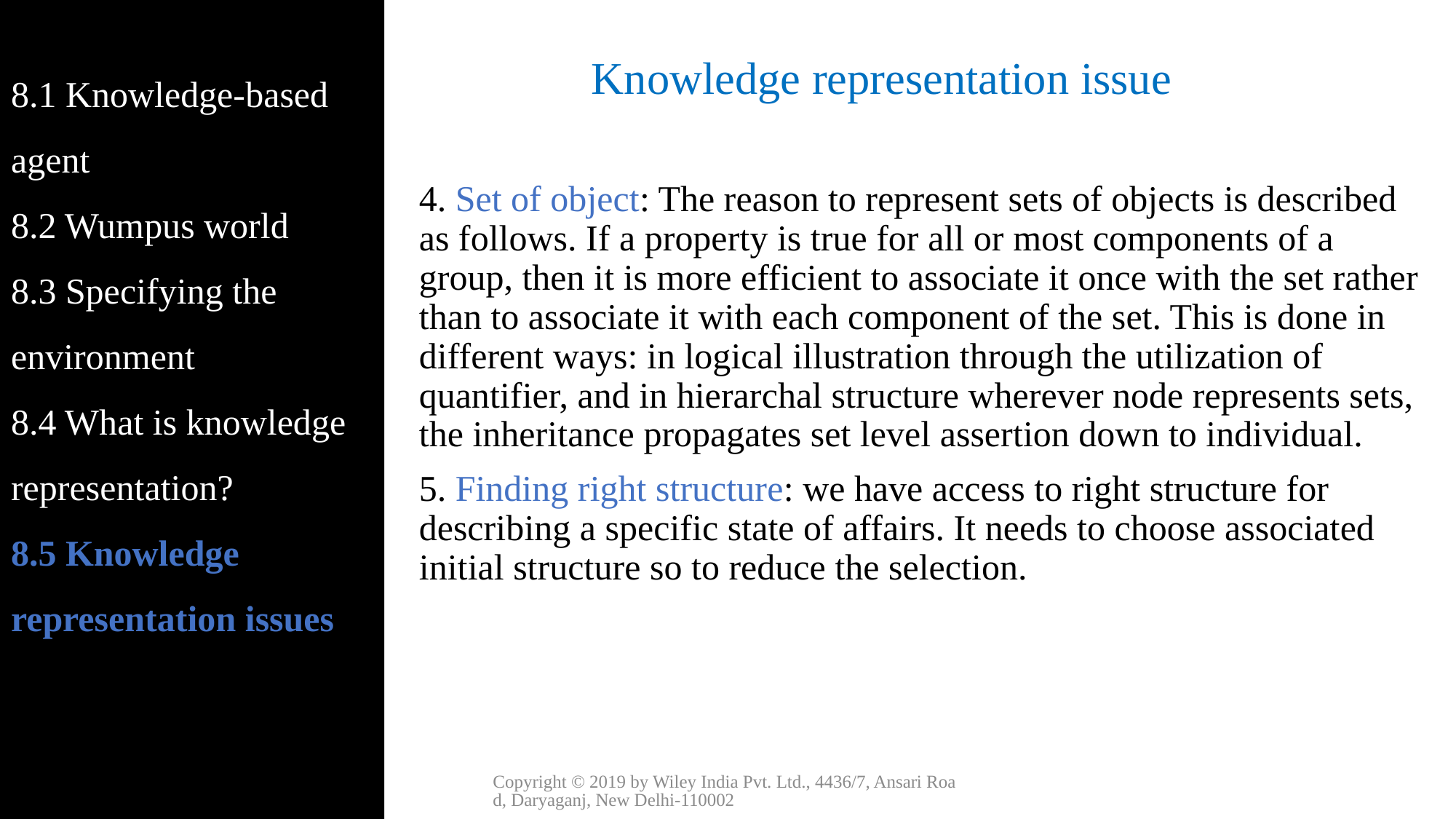

8.1 Knowledge-based agent
8.2 Wumpus world
8.3 Specifying the environment
8.4 What is knowledge representation?
8.5 Knowledge representation issues

# Knowledge representation issue

4. Set of object: The reason to represent sets of objects is described as follows. If a property is true for all or most components of a group, then it is more efficient to associate it once with the set rather than to associate it with each component of the set. This is done in different ways: in logical illustration through the utilization of quantifier, and in hierarchal structure wherever node represents sets, the inheritance propagates set level assertion down to individual.
5. Finding right structure: we have access to right structure for describing a specific state of affairs. It needs to choose associated initial structure so to reduce the selection.

Copyright © 2019 by Wiley India Pvt. Ltd., 4436/7, Ansari Road, Daryaganj, New Delhi-110002